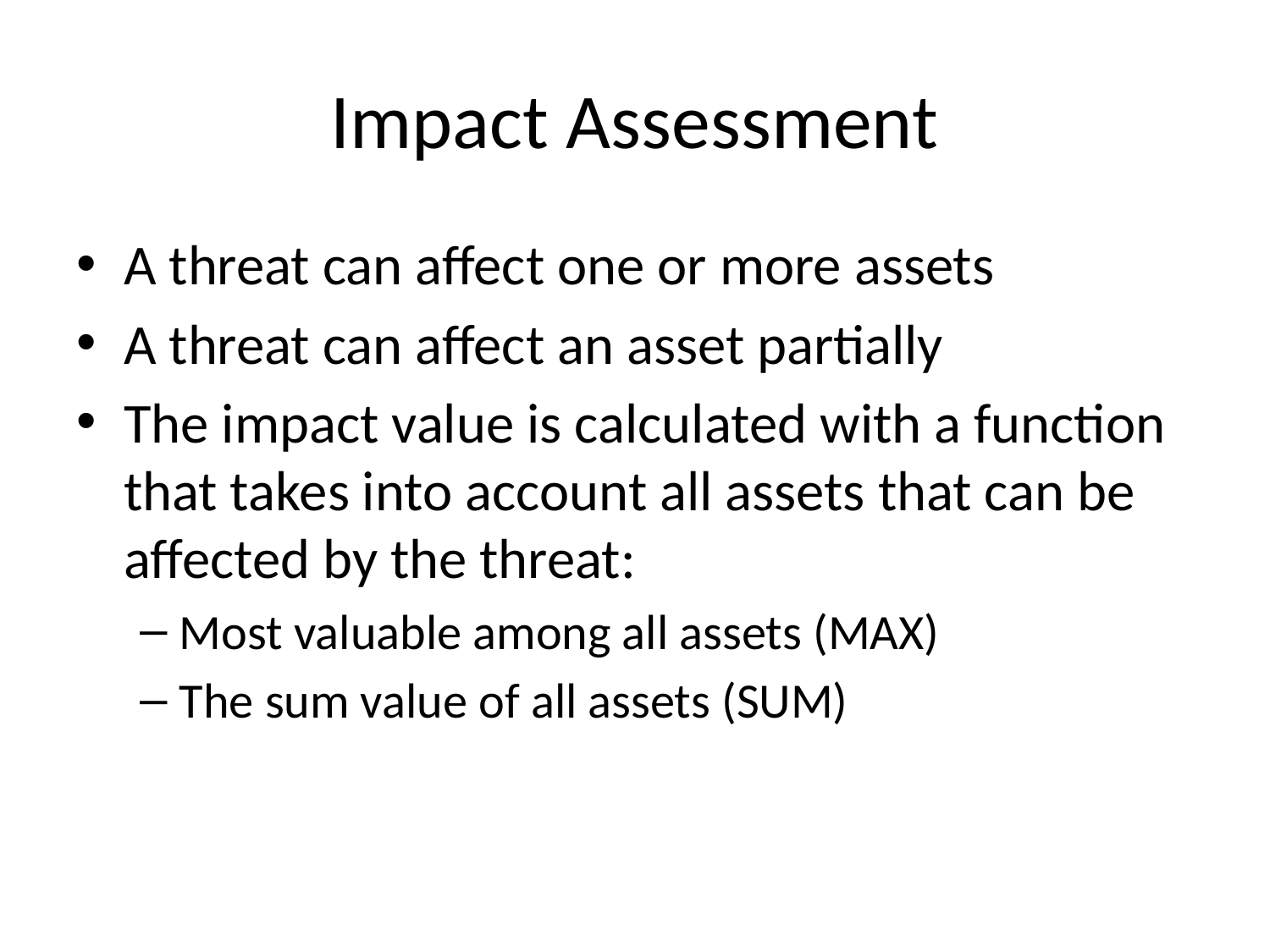

# Impact Assessment
A threat can affect one or more assets
A threat can affect an asset partially
The impact value is calculated with a function that takes into account all assets that can be affected by the threat:
Most valuable among all assets (MAX)
The sum value of all assets (SUM)